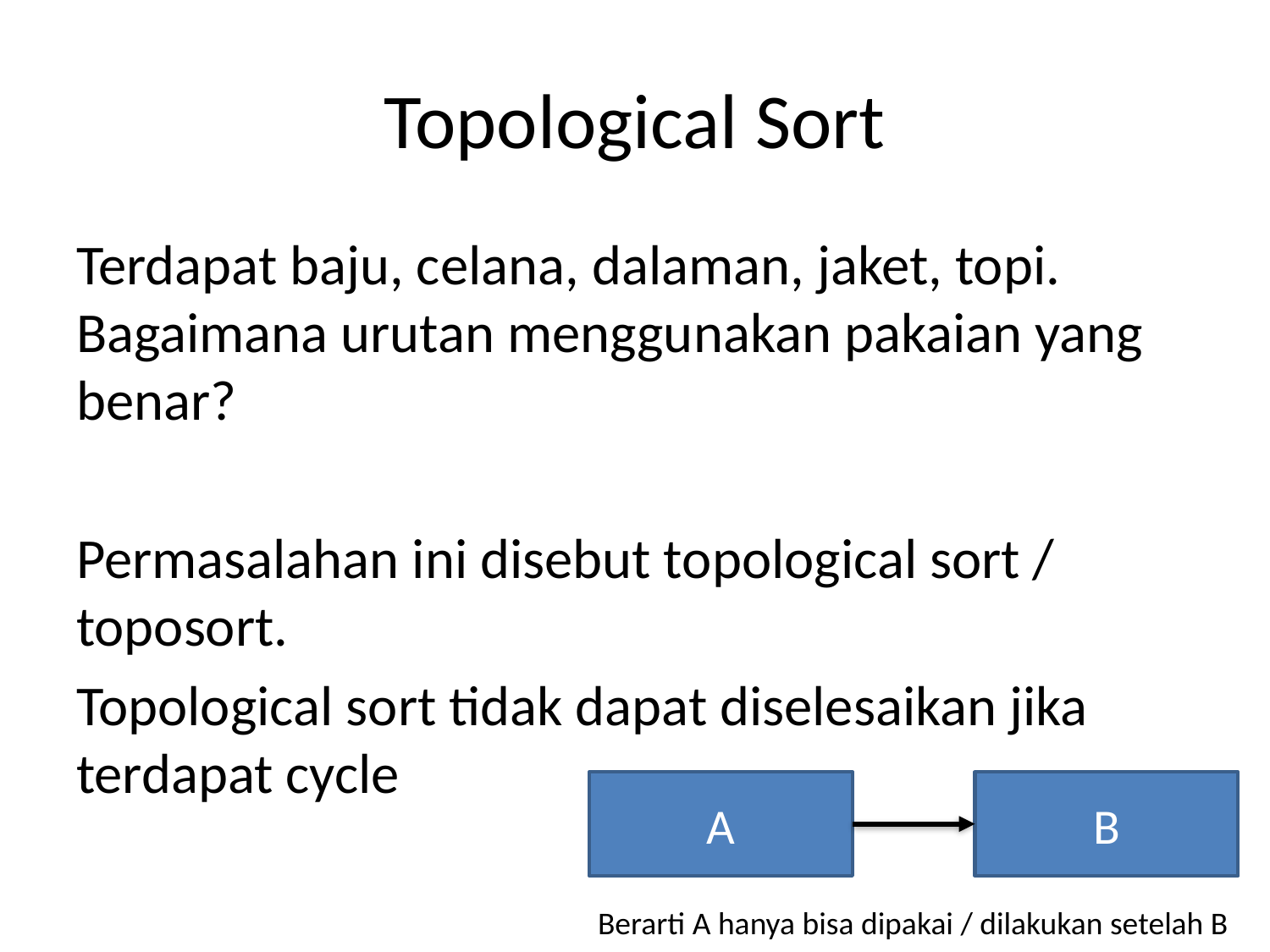

# Topological Sort
Terdapat baju, celana, dalaman, jaket, topi. Bagaimana urutan menggunakan pakaian yang benar?

Permasalahan ini disebut topological sort / toposort.
Topological sort tidak dapat diselesaikan jika terdapat cycle
A
B
Berarti A hanya bisa dipakai / dilakukan setelah B